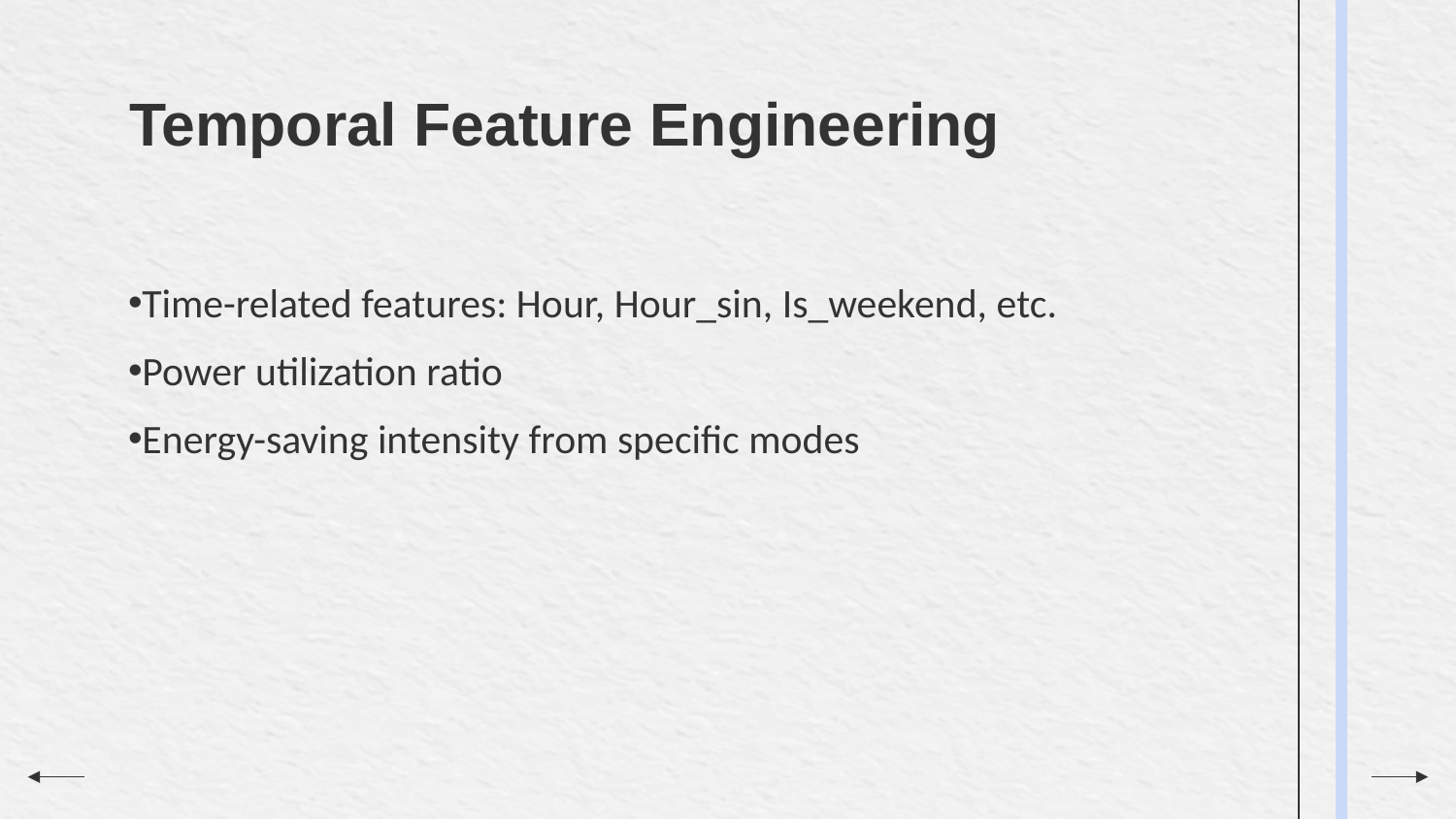

# Temporal Feature Engineering
Time-related features: Hour, Hour_sin, Is_weekend, etc.
Power utilization ratio
Energy-saving intensity from specific modes